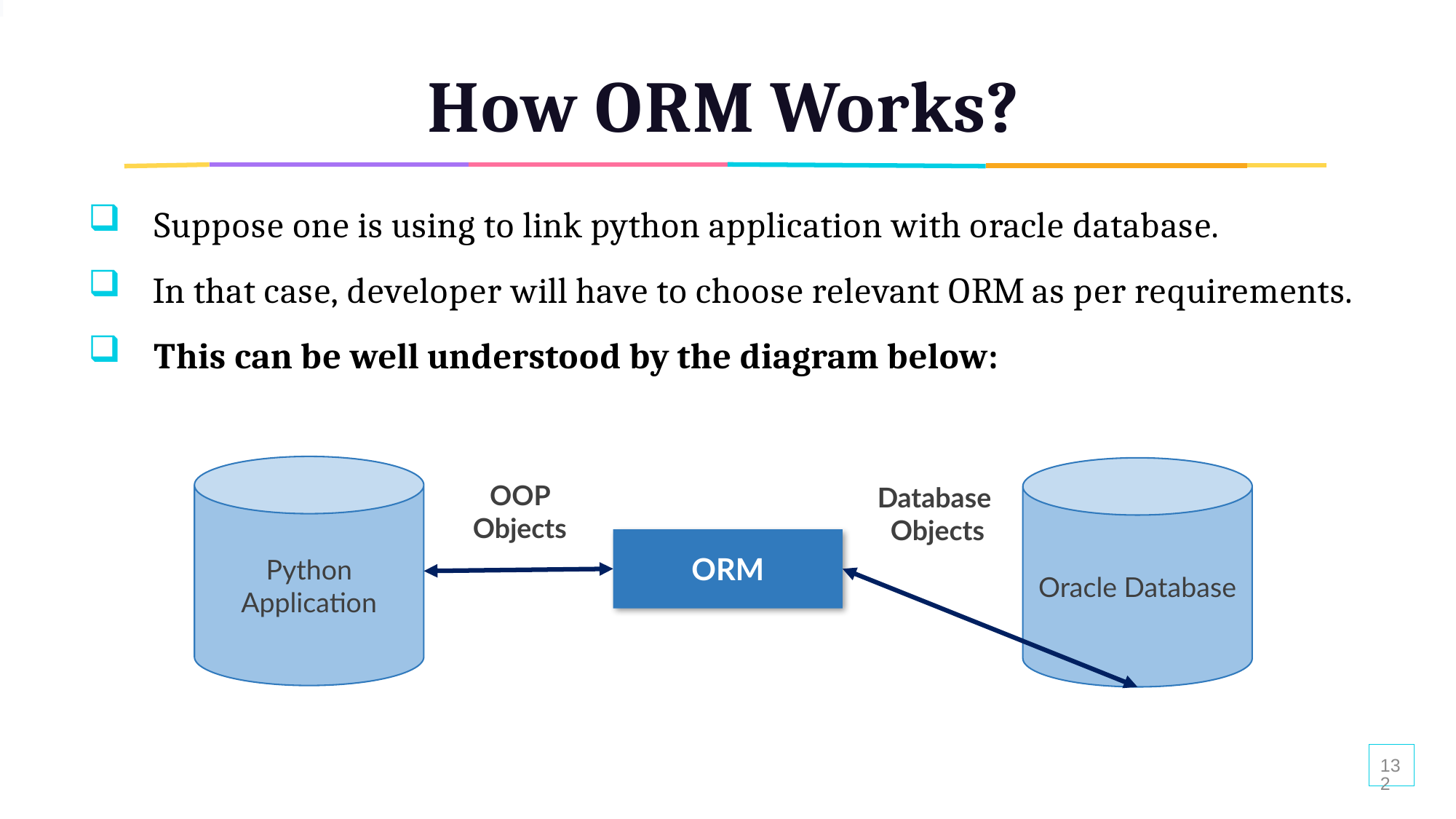

# How ORM Works?
Suppose one is using to link python application with oracle database.
In that case, developer will have to choose relevant ORM as per requirements.
This can be well understood by the diagram below:

Python Application
Oracle Database
OOP Objects
Database
Objects
ORM
132